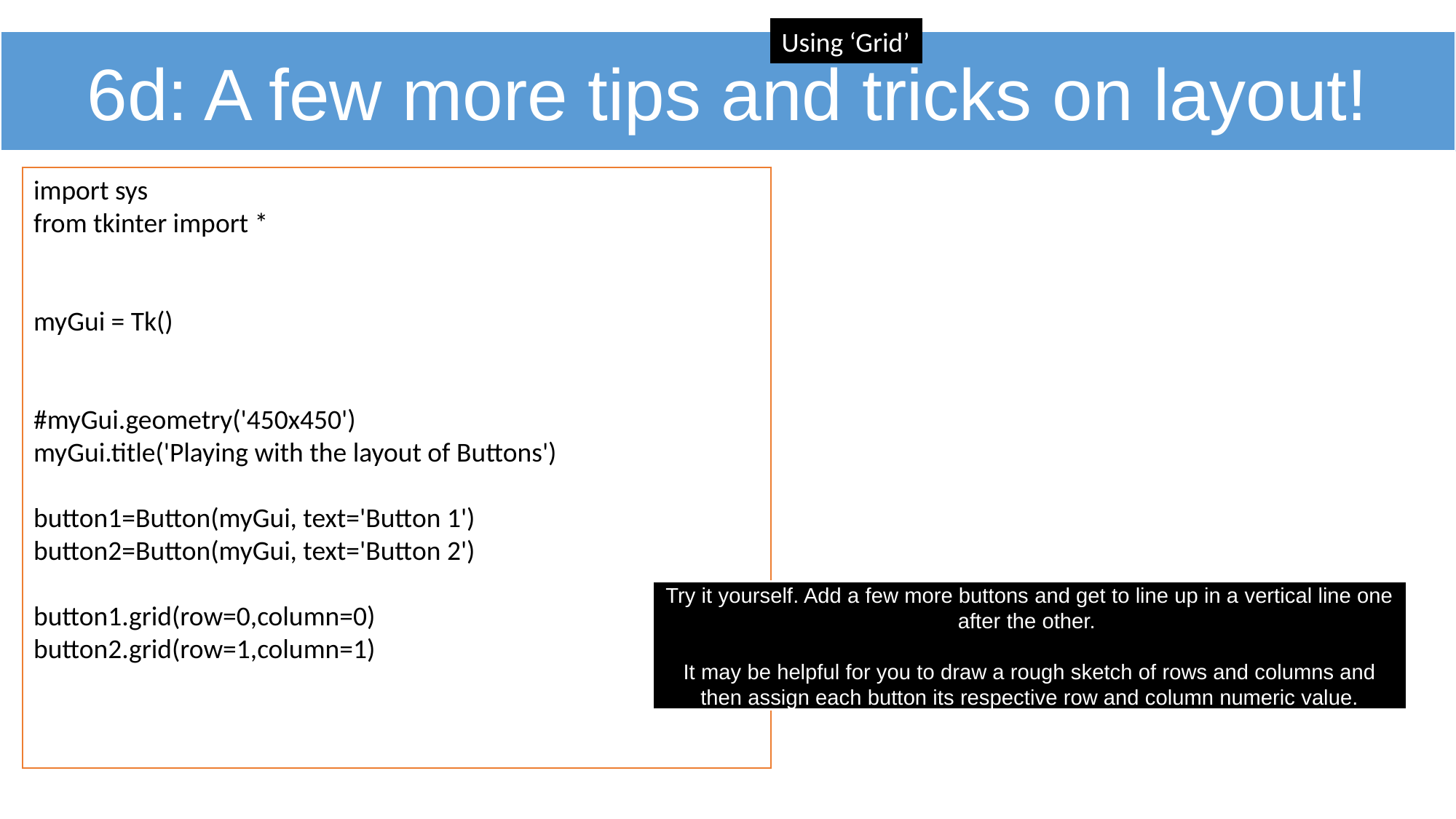

Using ‘Grid’
6d: A few more tips and tricks on layout!
import sys
from tkinter import *

myGui = Tk()

#myGui.geometry('450x450')
myGui.title('Playing with the layout of Buttons')

button1=Button(myGui, text='Button 1')
button2=Button(myGui, text='Button 2')

button1.grid(row=0,column=0)
button2.grid(row=1,column=1)

Try it yourself. Add a few more buttons and get to line up in a vertical line one after the other.

It may be helpful for you to draw a rough sketch of rows and columns and then assign each button its respective row and column numeric value.